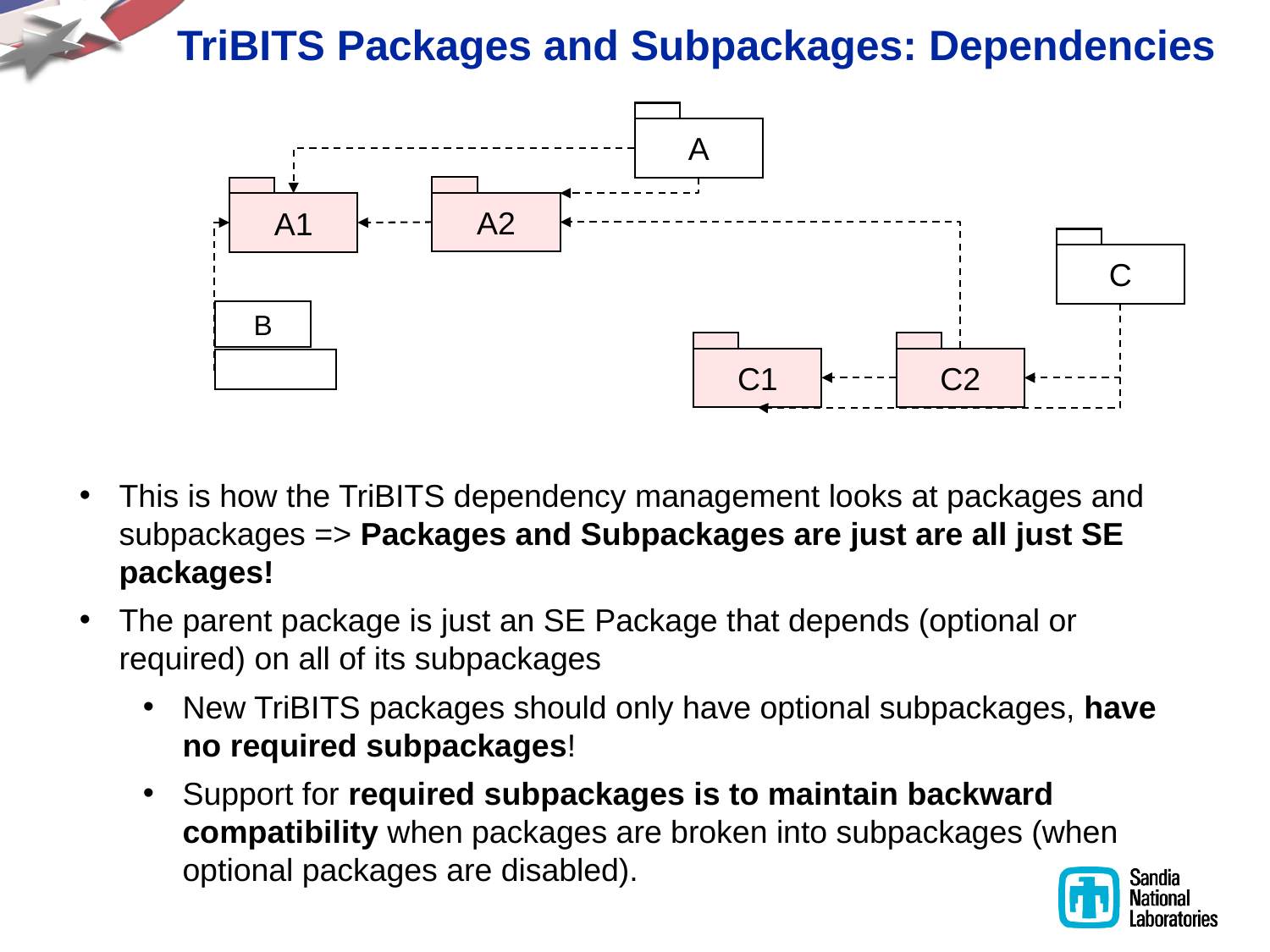

# TriBITS Packages and Subpackages: Dependencies

A

A2

A1

C
B

C1

C2

This is how the TriBITS dependency management looks at packages and subpackages => Packages and Subpackages are just are all just SE packages!
The parent package is just an SE Package that depends (optional or required) on all of its subpackages
New TriBITS packages should only have optional subpackages, have no required subpackages!
Support for required subpackages is to maintain backward compatibility when packages are broken into subpackages (when optional packages are disabled).